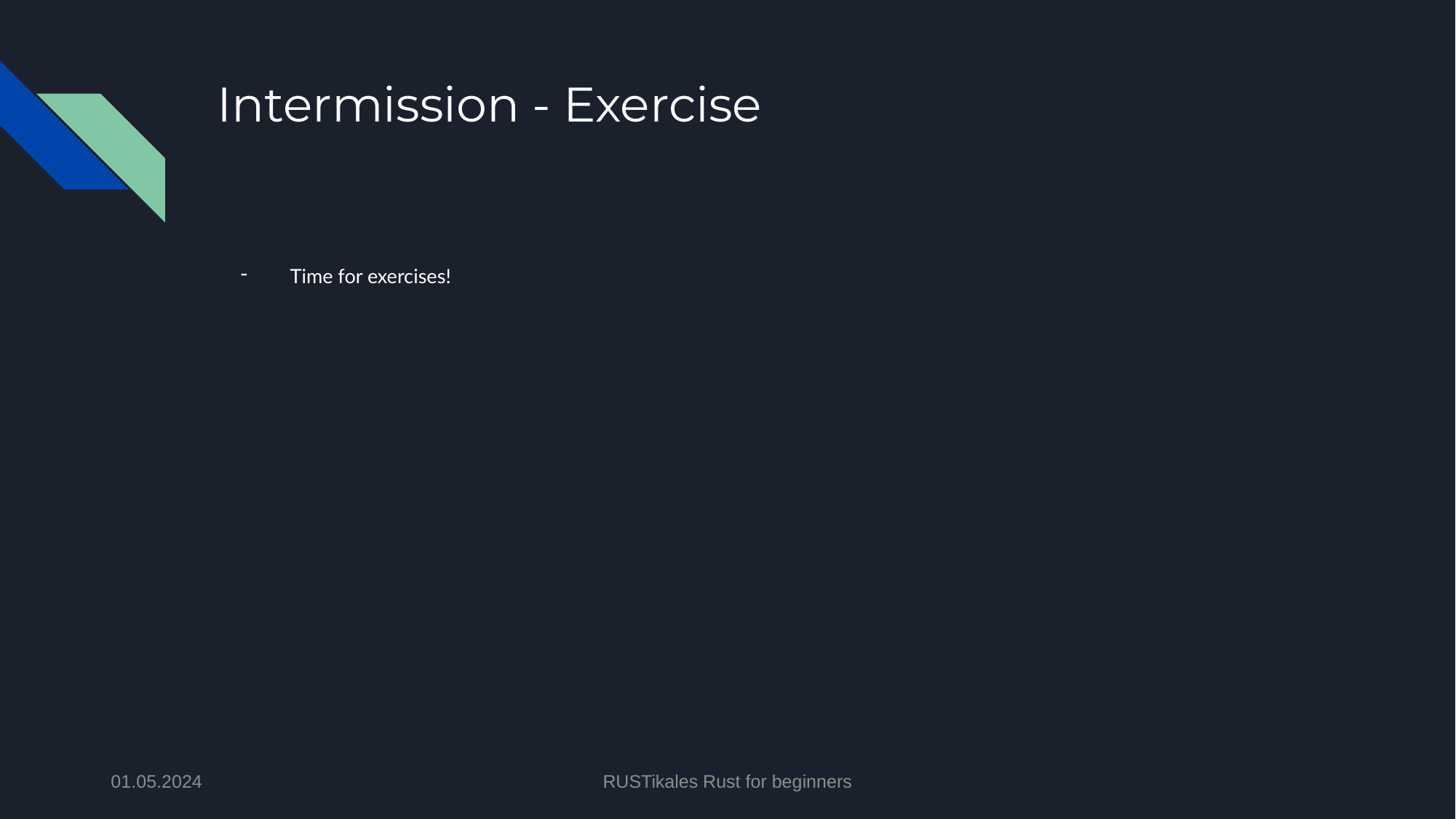

# Intermission - Exercise
Time for exercises!
01.05.2024
RUSTikales Rust for beginners